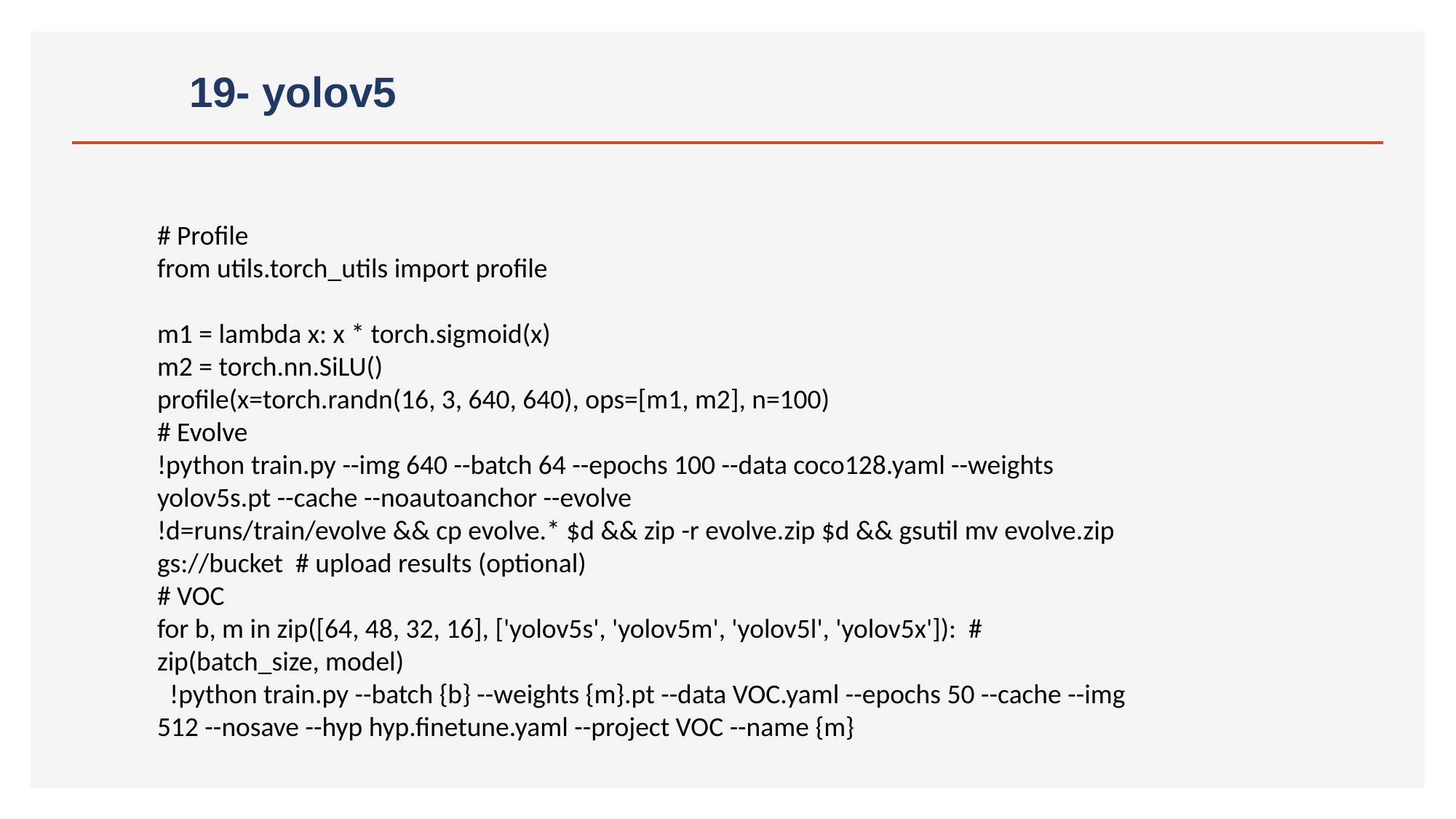

# 19- yolov5
# Profile
from utils.torch_utils import profile

m1 = lambda x: x * torch.sigmoid(x)
m2 = torch.nn.SiLU()
profile(x=torch.randn(16, 3, 640, 640), ops=[m1, m2], n=100)
# Evolve
!python train.py --img 640 --batch 64 --epochs 100 --data coco128.yaml --weights yolov5s.pt --cache --noautoanchor --evolve
!d=runs/train/evolve && cp evolve.* $d && zip -r evolve.zip $d && gsutil mv evolve.zip gs://bucket  # upload results (optional)
# VOC
for b, m in zip([64, 48, 32, 16], ['yolov5s', 'yolov5m', 'yolov5l', 'yolov5x']):  # zip(batch_size, model)
  !python train.py --batch {b} --weights {m}.pt --data VOC.yaml --epochs 50 --cache --img 512 --nosave --hyp hyp.finetune.yaml --project VOC --name {m}